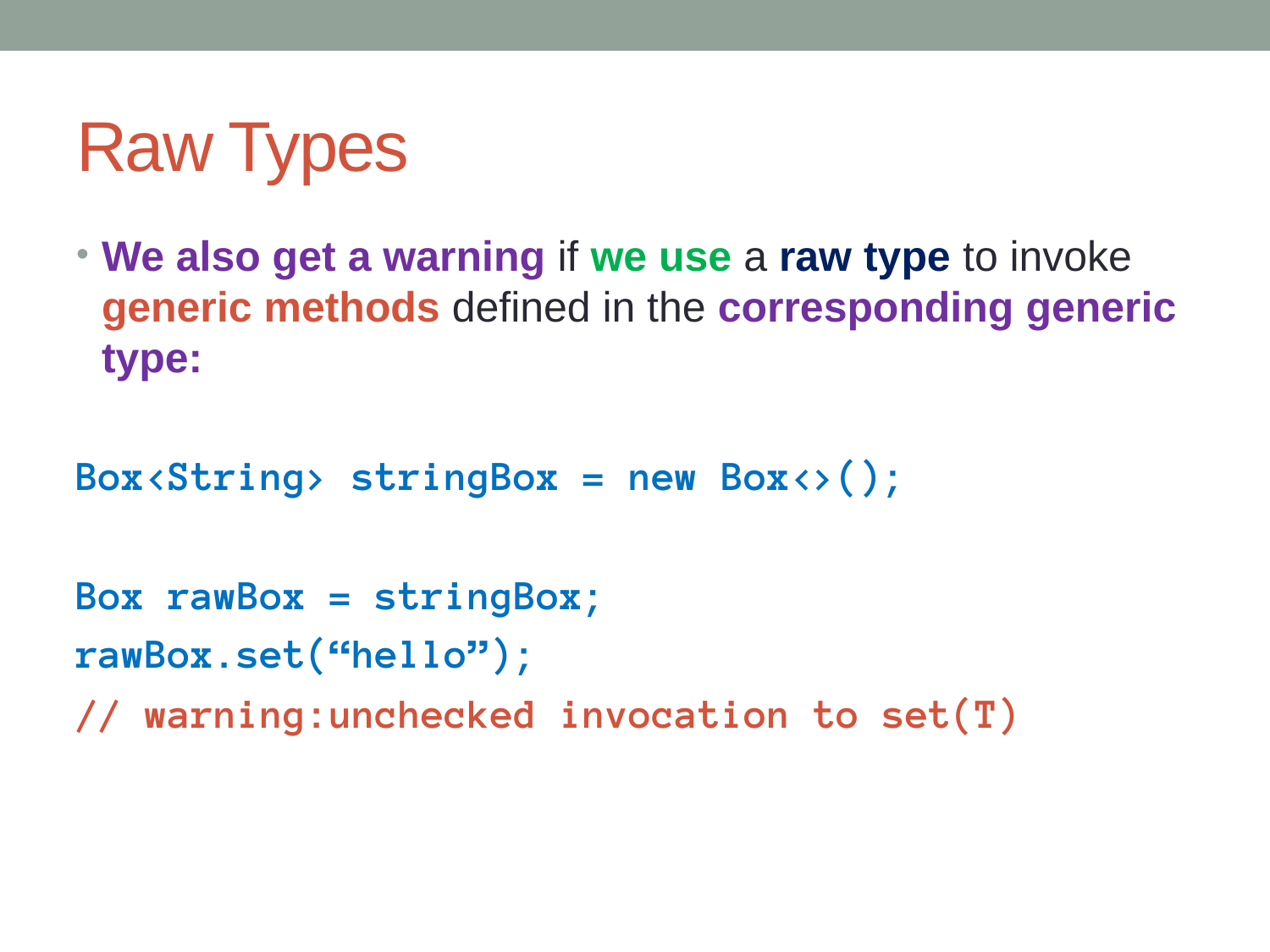

# Raw Types
We also get a warning if we use a raw type to invoke generic methods defined in the corresponding generic type:

Box<String> stringBox = new Box<>();

Box rawBox = stringBox;
rawBox.set(“hello”);
// warning:unchecked invocation to set(T)